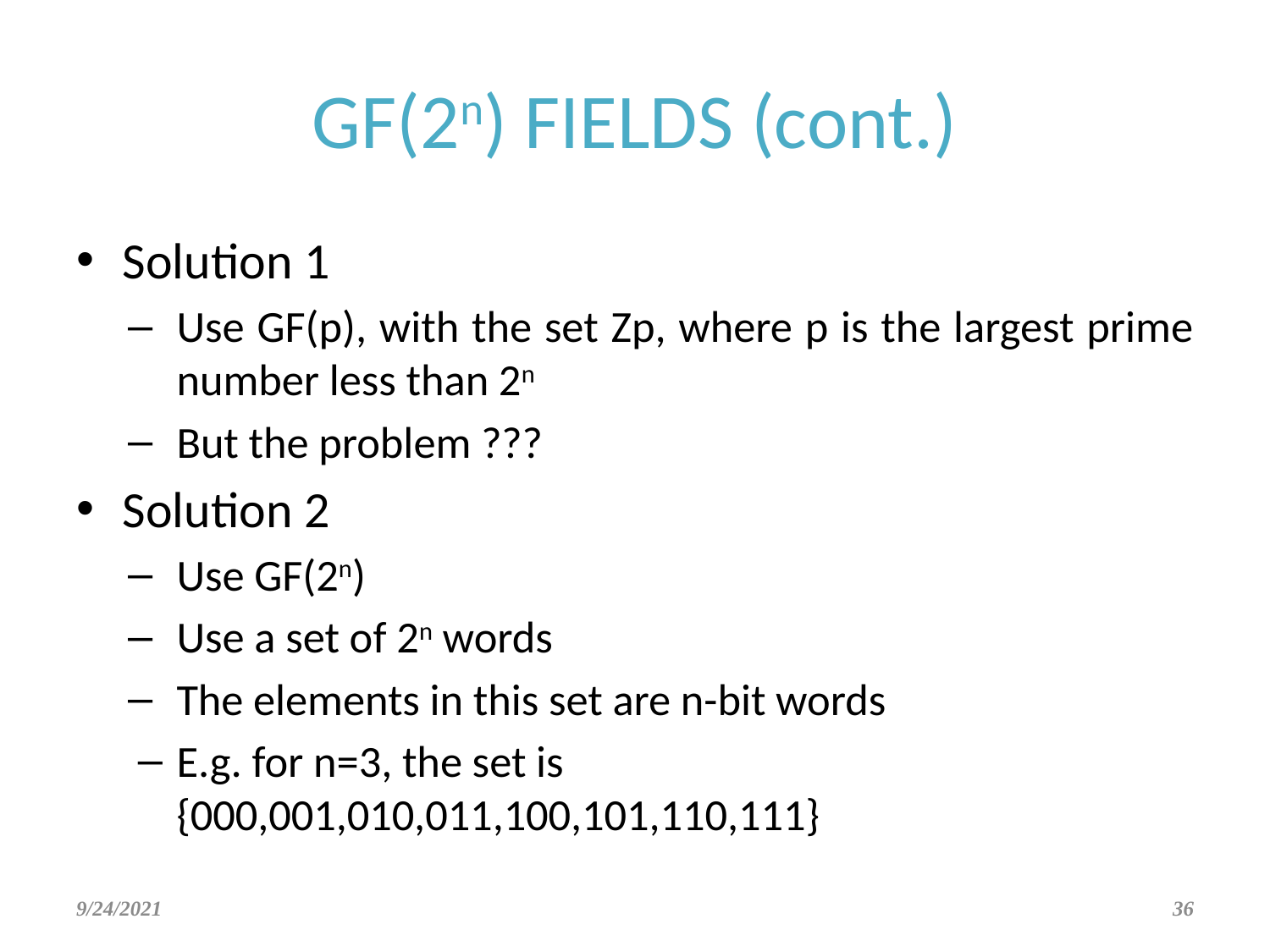

# GF(2n) FIELDS (cont.)
Solution 1
Use GF(p), with the set Zp, where p is the largest prime number less than 2n
But the problem ???
Solution 2
Use GF(2n)
Use a set of 2n words
The elements in this set are n-bit words
E.g. for n=3, the set is {000,001,010,011,100,101,110,111}
9/24/2021
36